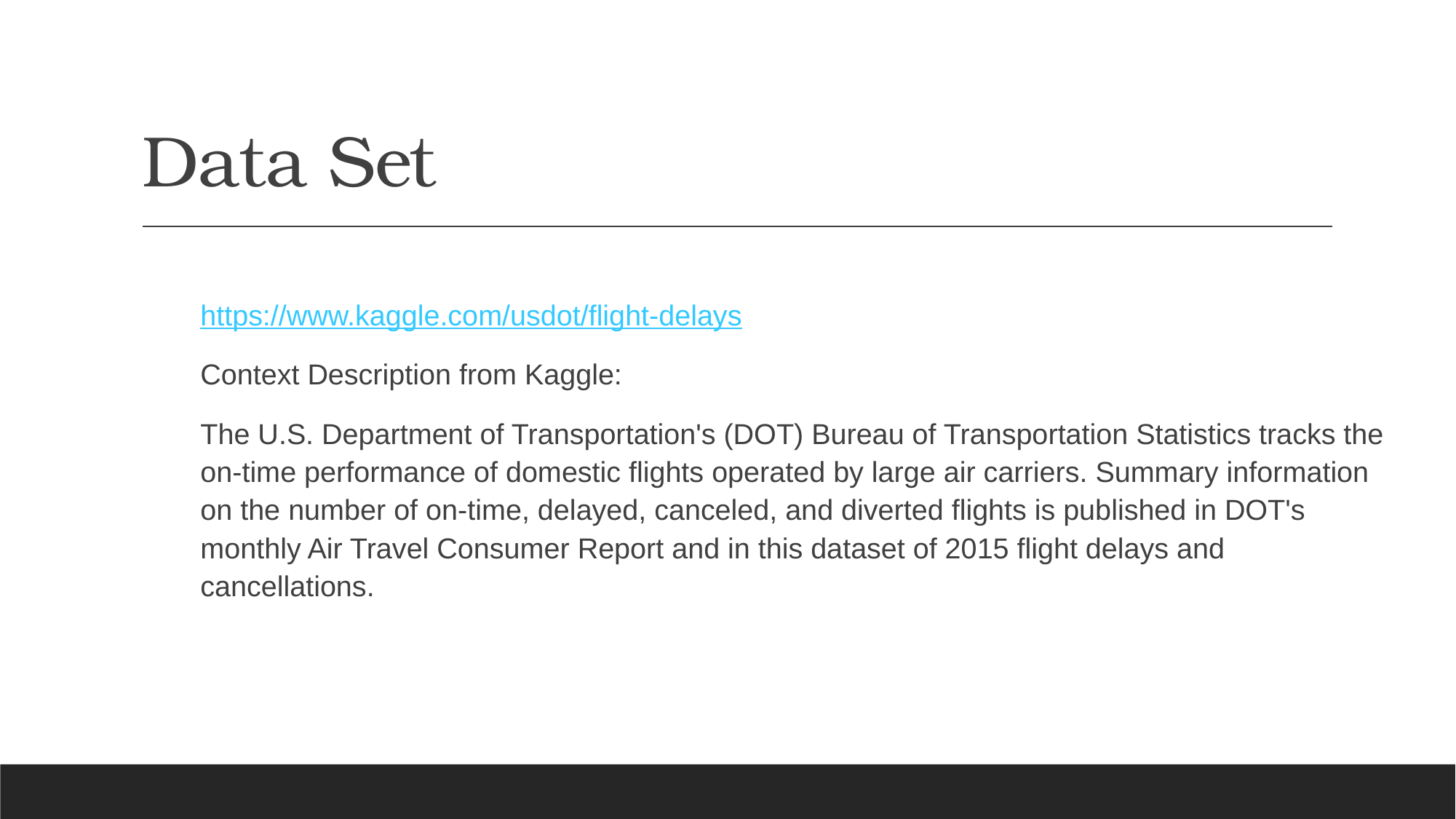

# Data Set
https://www.kaggle.com/usdot/flight-delays
Context Description from Kaggle:
The U.S. Department of Transportation's (DOT) Bureau of Transportation Statistics tracks the on-time performance of domestic flights operated by large air carriers. Summary information on the number of on-time, delayed, canceled, and diverted flights is published in DOT's monthly Air Travel Consumer Report and in this dataset of 2015 flight delays and cancellations.